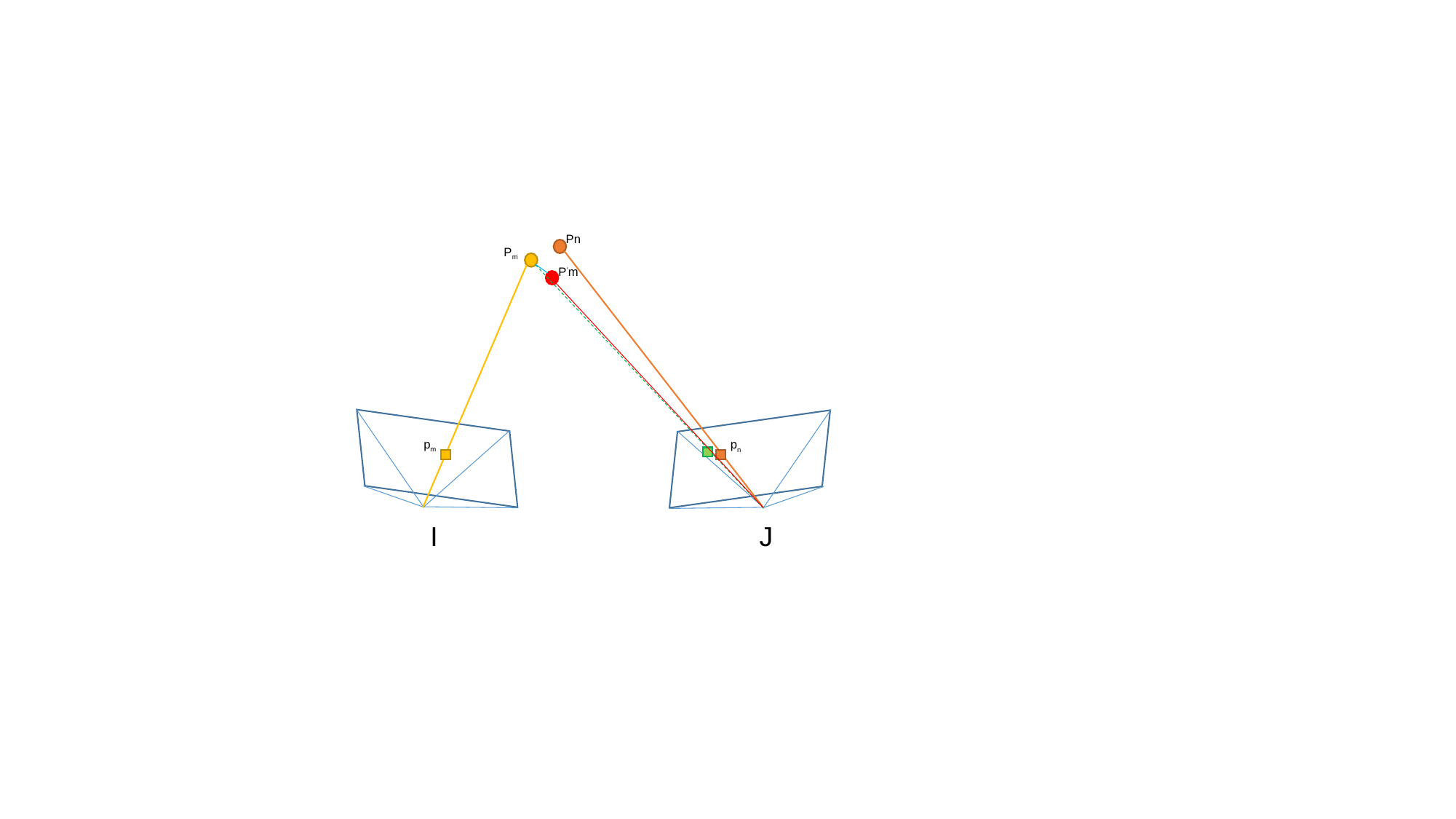

Pn
Pm

P’m

pm
pn

I
J